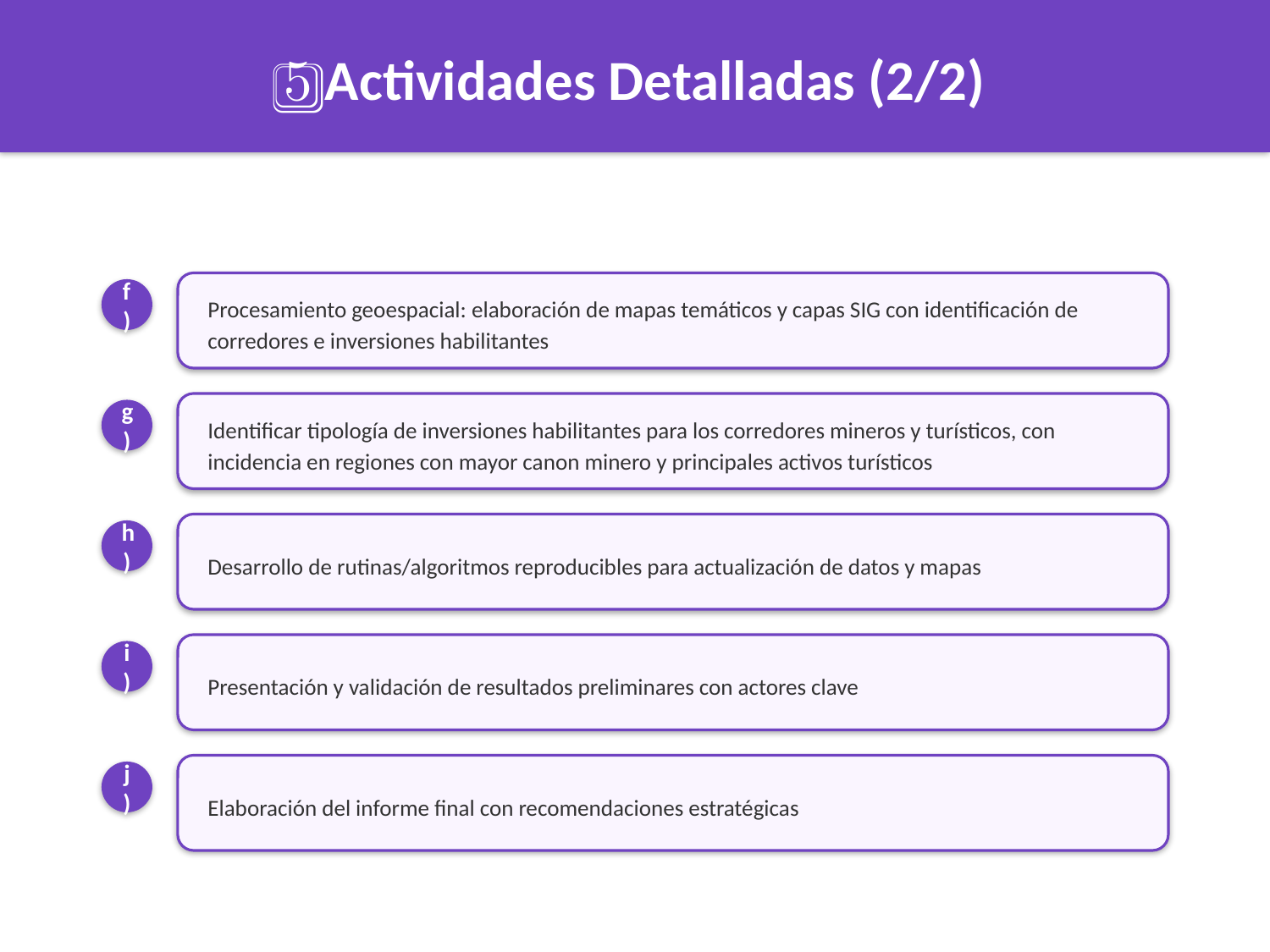

5️⃣ Actividades Detalladas (2/2)
Procesamiento geoespacial: elaboración de mapas temáticos y capas SIG con identificación de corredores e inversiones habilitantes
f)
Identificar tipología de inversiones habilitantes para los corredores mineros y turísticos, con incidencia en regiones con mayor canon minero y principales activos turísticos
g)
Desarrollo de rutinas/algoritmos reproducibles para actualización de datos y mapas
h)
Presentación y validación de resultados preliminares con actores clave
i)
Elaboración del informe final con recomendaciones estratégicas
j)